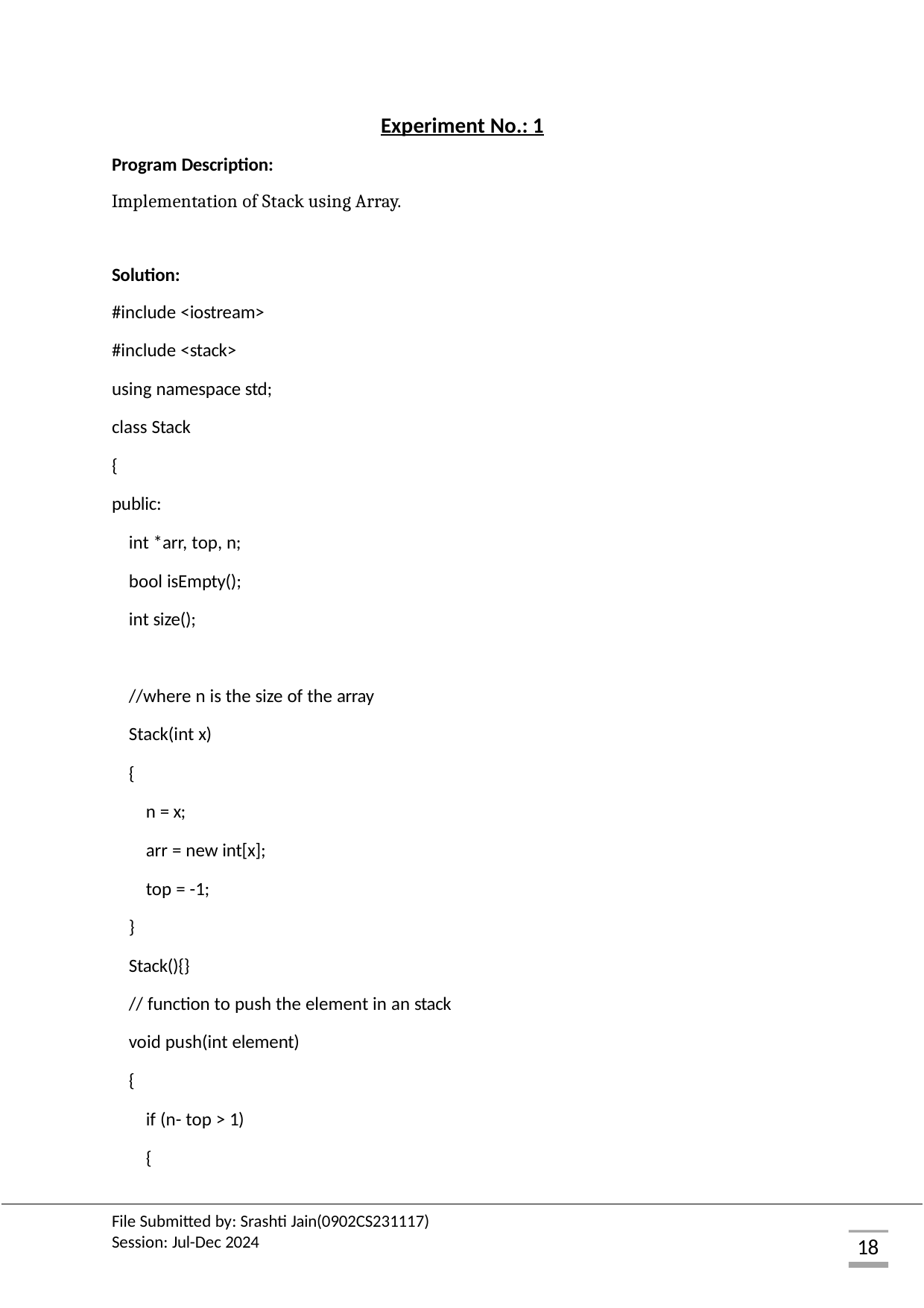

Experiment No.: 1
Program Description:
Implementation of Stack using Array.

Solution:
#include <iostream>
#include <stack> using namespace std; class Stack
{
public:
int *arr, top, n;
bool isEmpty(); int size();

//where n is the size of the array Stack(int x)
{
n = x;
arr = new int[x]; top = -1;
}
Stack(){}
// function to push the element in an stack void push(int element)
{
if (n- top > 1)
{
File Submitted by: Srashti Jain(0902CS231117) Session: Jul-Dec 2024
18